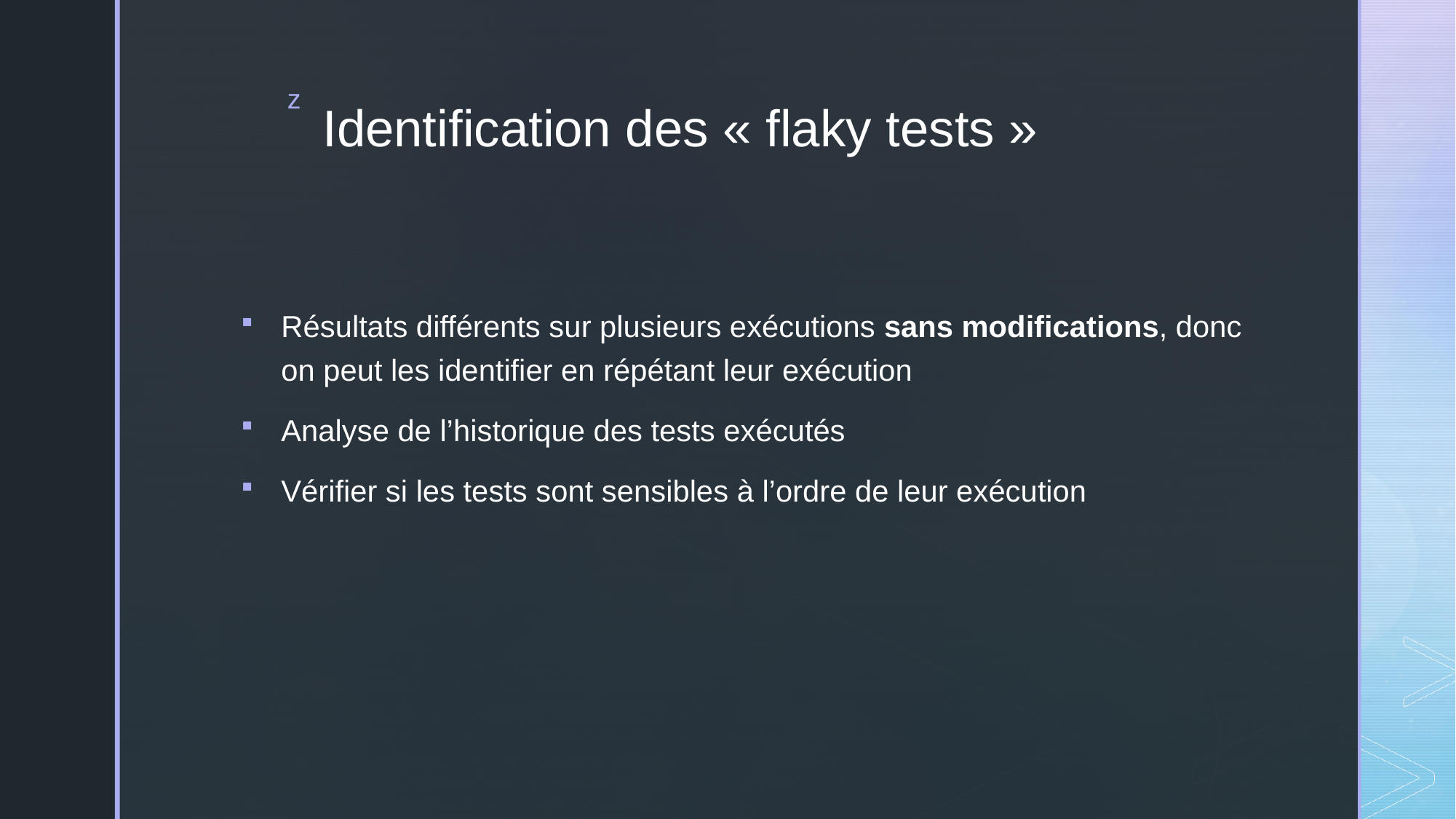

# Identification des « flaky tests »

Résultats différents sur plusieurs exécutions sans modifications, donc on peut les identifier en répétant leur exécution
Analyse de l’historique des tests exécutés
Vérifier si les tests sont sensibles à l’ordre de leur exécution